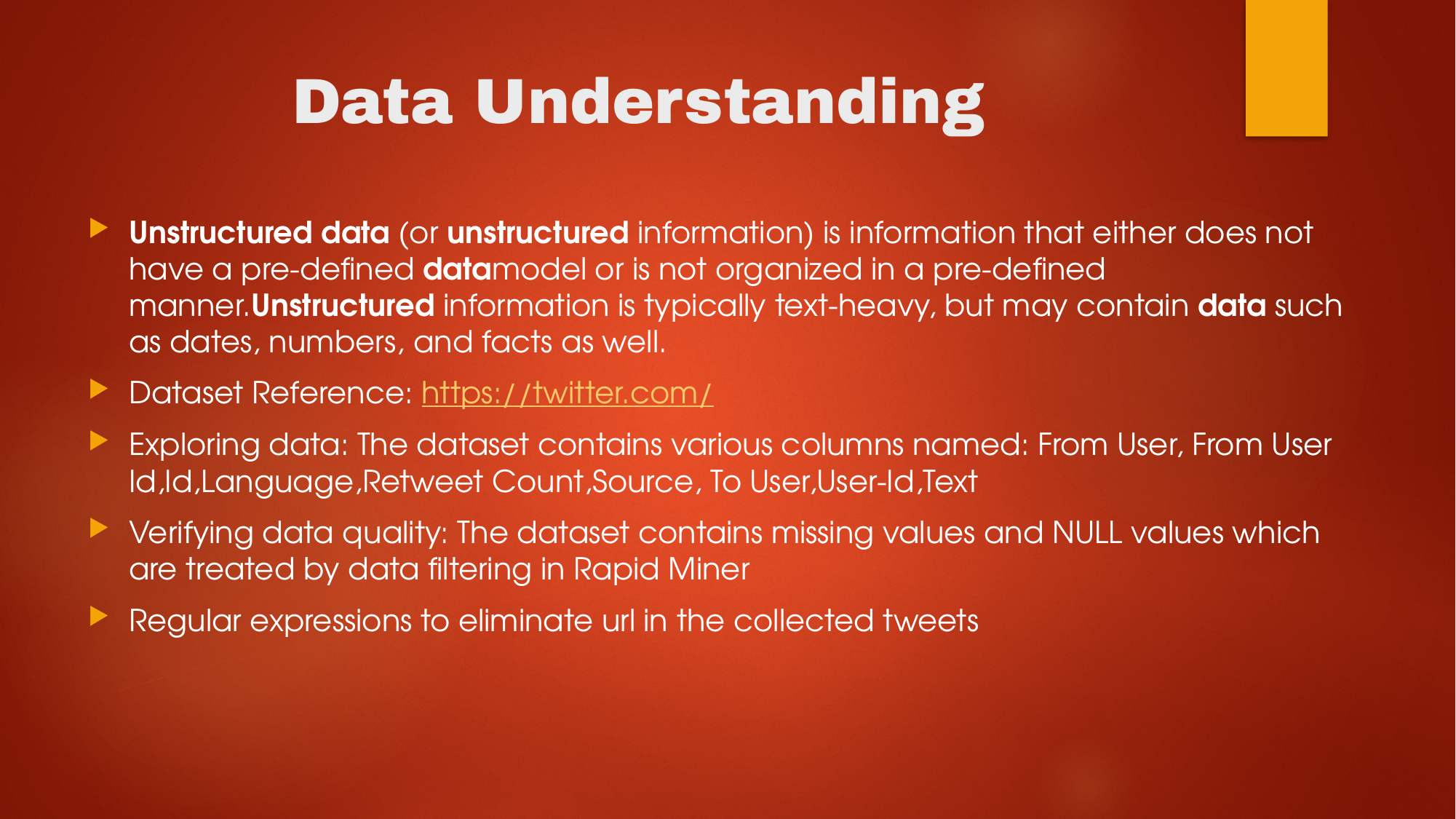

# Data Understanding

Unstructured data (or unstructured information) is information that either does not have a pre-defined datamodel or is not organized in a pre-defined manner.Unstructured information is typically text-heavy, but may contain data such as dates, numbers, and facts as well.
Dataset Reference: https://twitter.com/
Exploring data: The dataset contains various columns named: From User, From User Id,Id,Language,Retweet Count,Source, To User,User-Id,Text
Verifying data quality: The dataset contains missing values and NULL values which are treated by data filtering in Rapid Miner
Regular expressions to eliminate url in the collected tweets